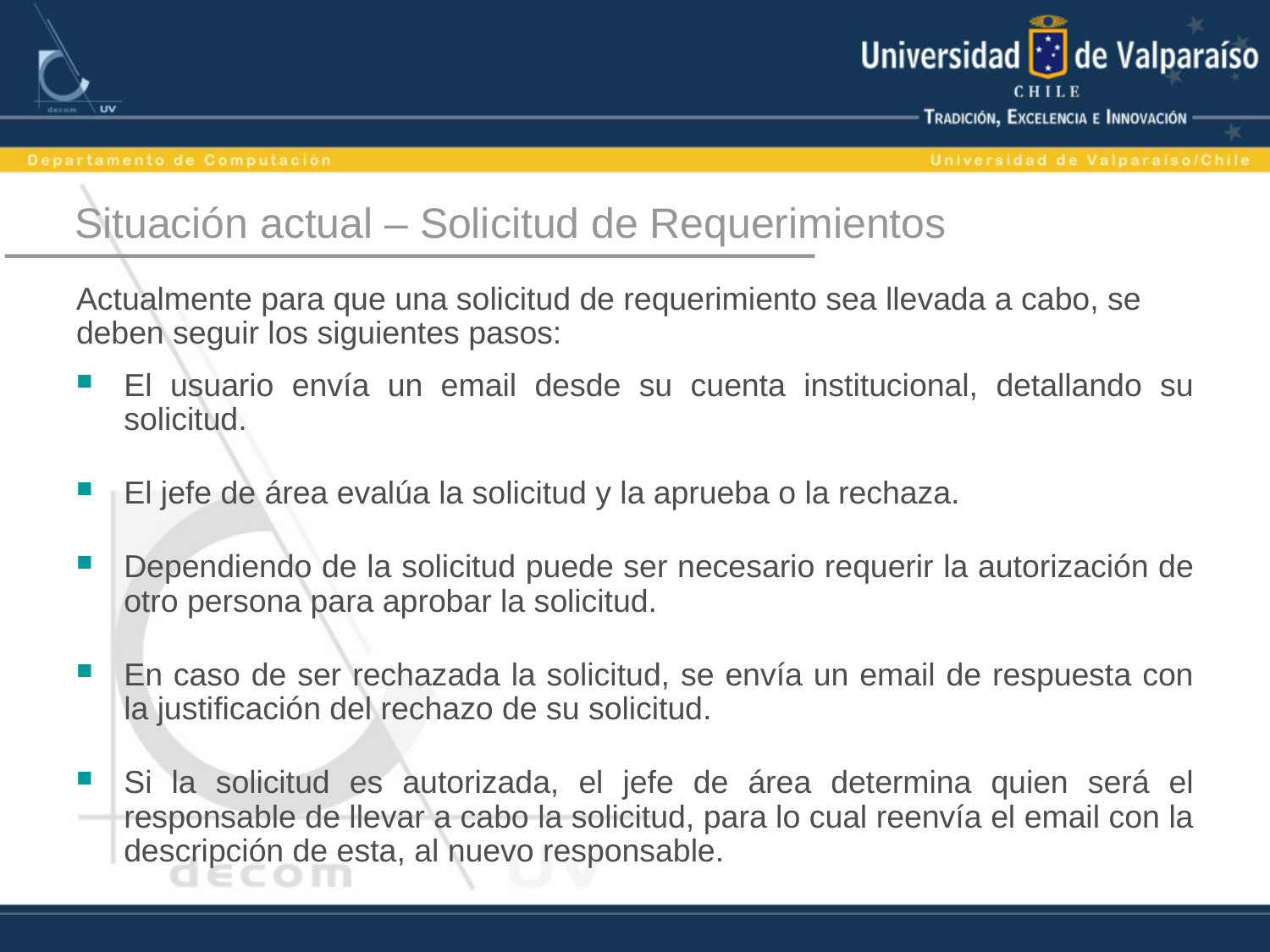

# Situación actual – Solicitud de Requerimientos
Actualmente para que una solicitud de requerimiento sea llevada a cabo, se deben seguir los siguientes pasos:
El usuario envía un email desde su cuenta institucional, detallando su solicitud.
El jefe de área evalúa la solicitud y la aprueba o la rechaza.
Dependiendo de la solicitud puede ser necesario requerir la autorización de otro persona para aprobar la solicitud.
En caso de ser rechazada la solicitud, se envía un email de respuesta con la justificación del rechazo de su solicitud.
Si la solicitud es autorizada, el jefe de área determina quien será el responsable de llevar a cabo la solicitud, para lo cual reenvía el email con la descripción de esta, al nuevo responsable.